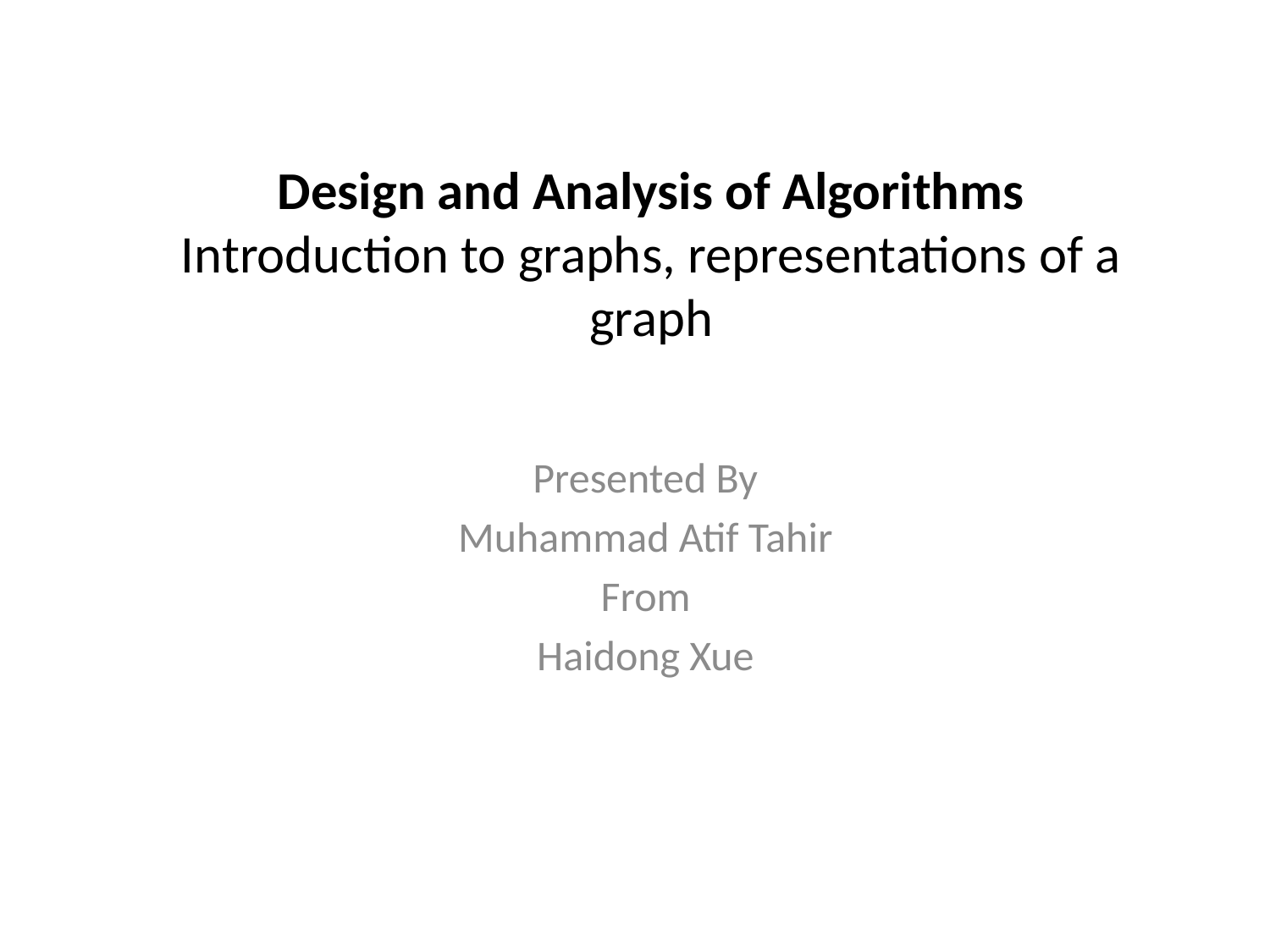

Design and Analysis of Algorithms
Introduction to graphs, representations of a graph
Presented By
Muhammad Atif Tahir
From
Haidong Xue